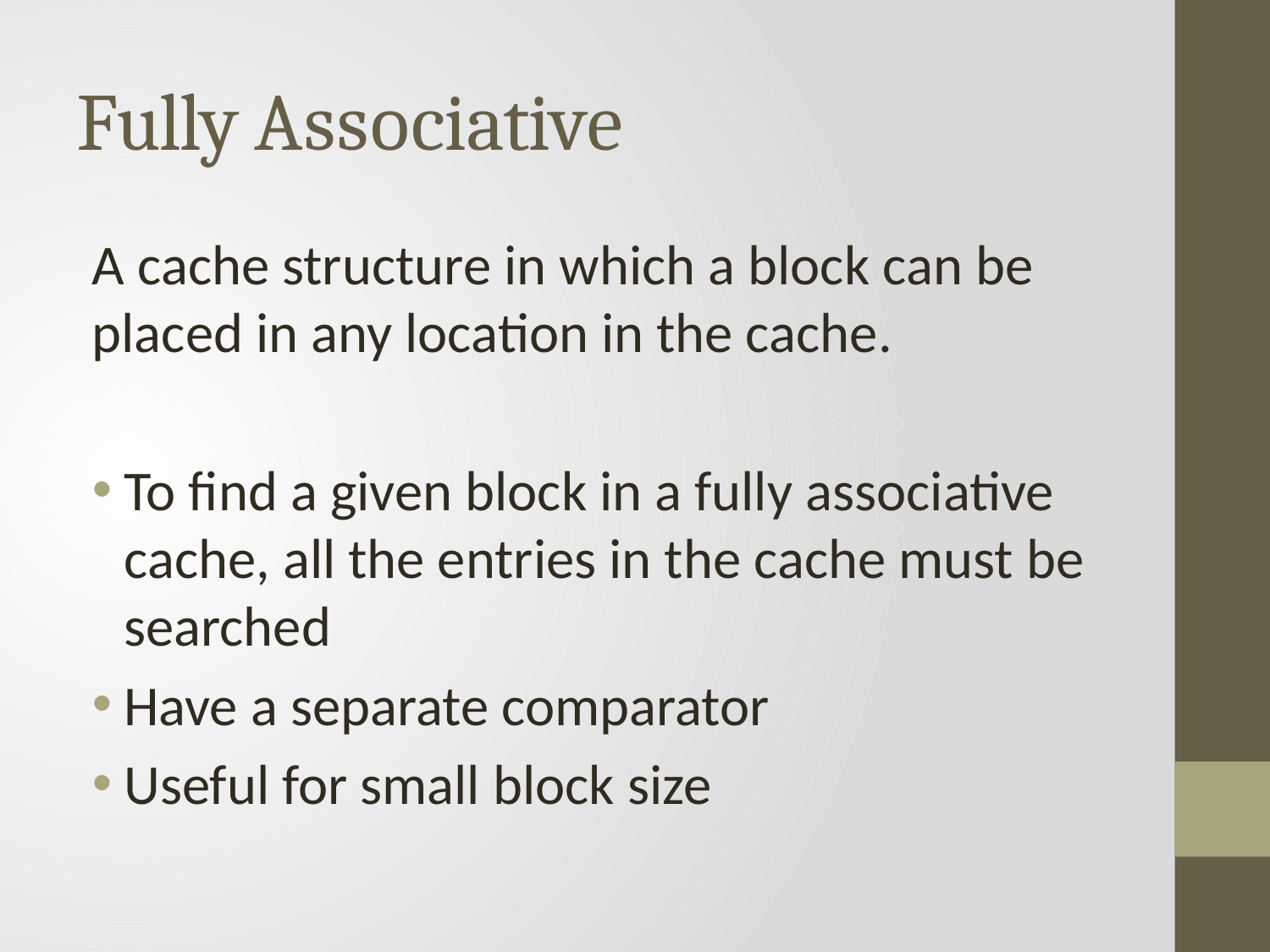

# Fully Associative
A cache structure in which a block can be placed in any location in the cache.

To find a given block in a fully associative cache, all the entries in the cache must be searched
Have a separate comparator
Useful for small block size